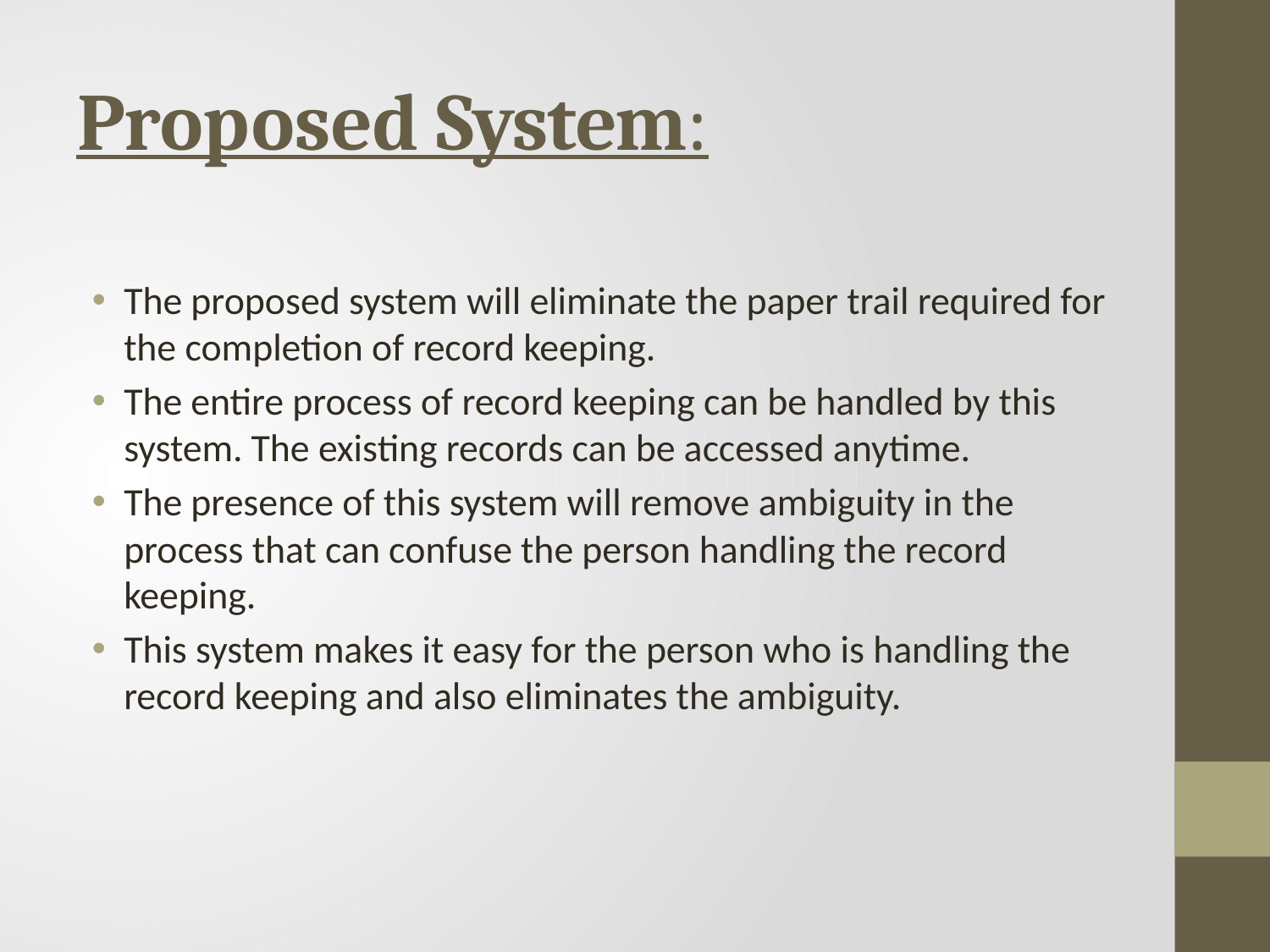

# Proposed System:
The proposed system will eliminate the paper trail required for the completion of record keeping.
The entire process of record keeping can be handled by this system. The existing records can be accessed anytime.
The presence of this system will remove ambiguity in the process that can confuse the person handling the record keeping.
This system makes it easy for the person who is handling the record keeping and also eliminates the ambiguity.